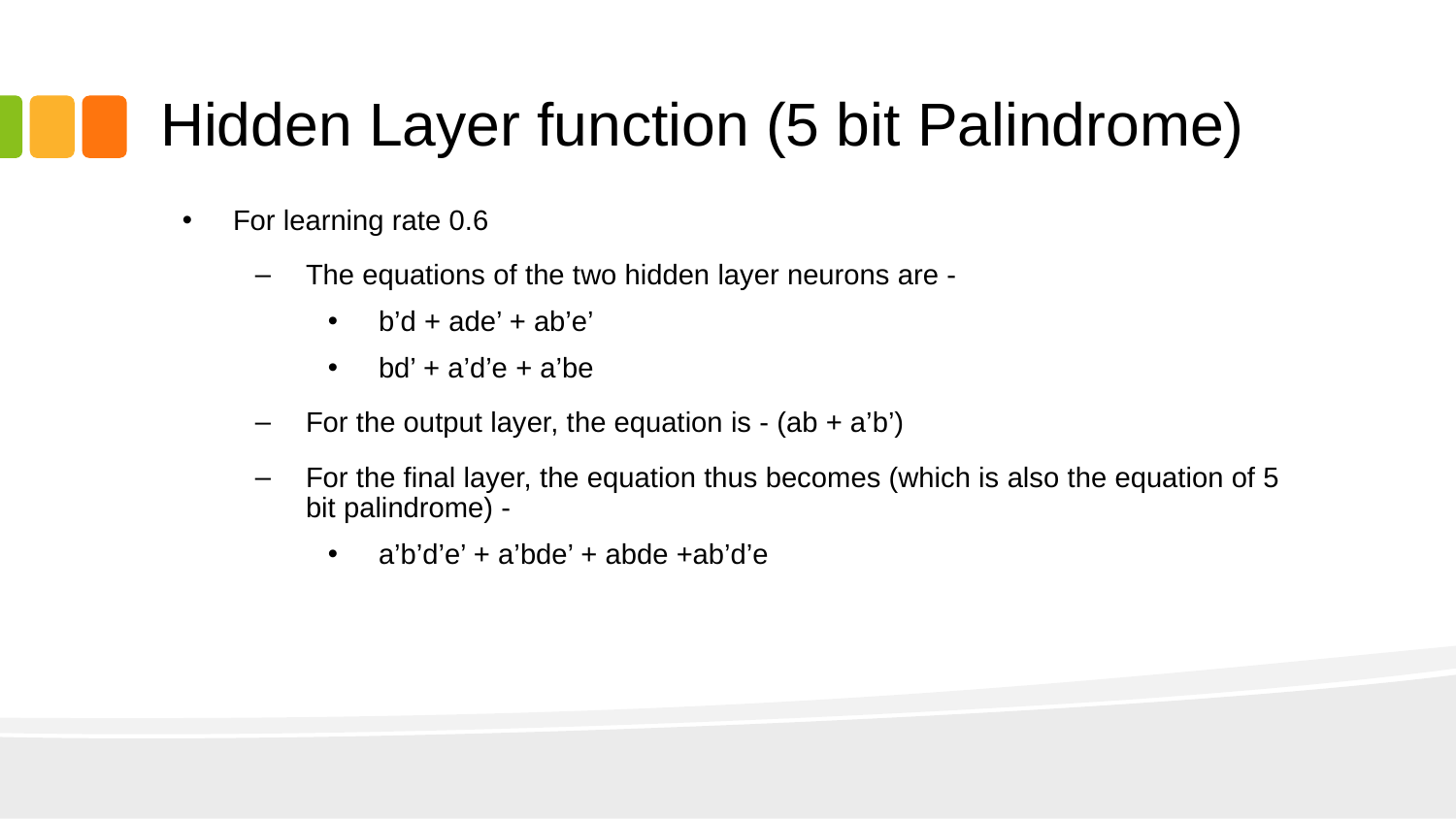

# Hidden Layer function (5 bit Palindrome)
For learning rate 0.6
The equations of the two hidden layer neurons are -
b’d + ade’ + ab’e’
bd’ + a’d’e + a’be
For the output layer, the equation is - (ab + a’b’)
For the final layer, the equation thus becomes (which is also the equation of 5 bit palindrome) -
a’b’d’e’ + a’bde’ + abde +ab’d’e